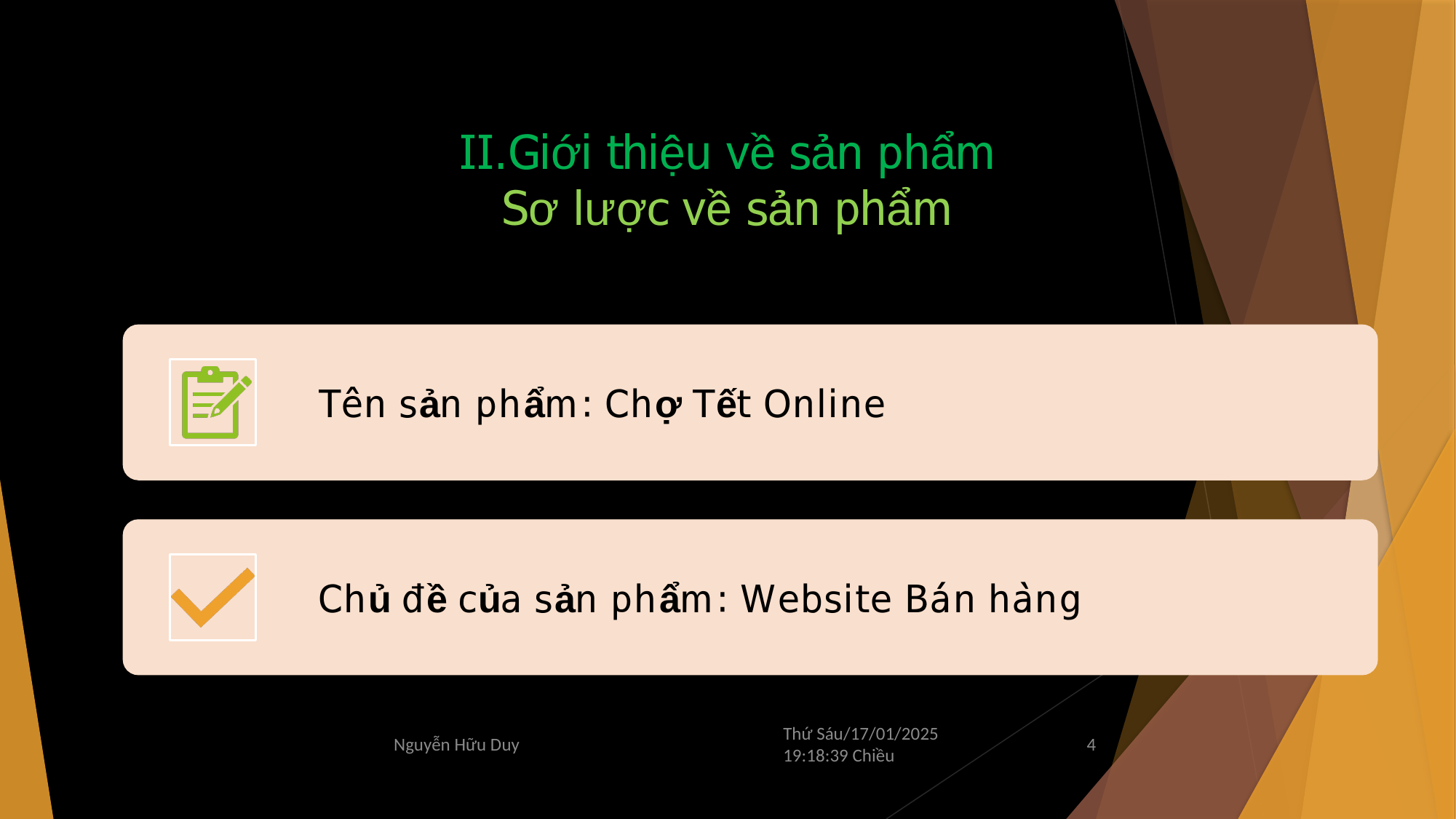

# II.Giới thiệu về sản phẩm Sơ lược về sản phẩm
Tên sản phẩm: Chợ Tết Online
Chủ đề của sản phẩm: Website Bán hàng
Nguyễn Hữu Duy
Thứ Sáu/17/01/2025 19:18:39 Chiều
4